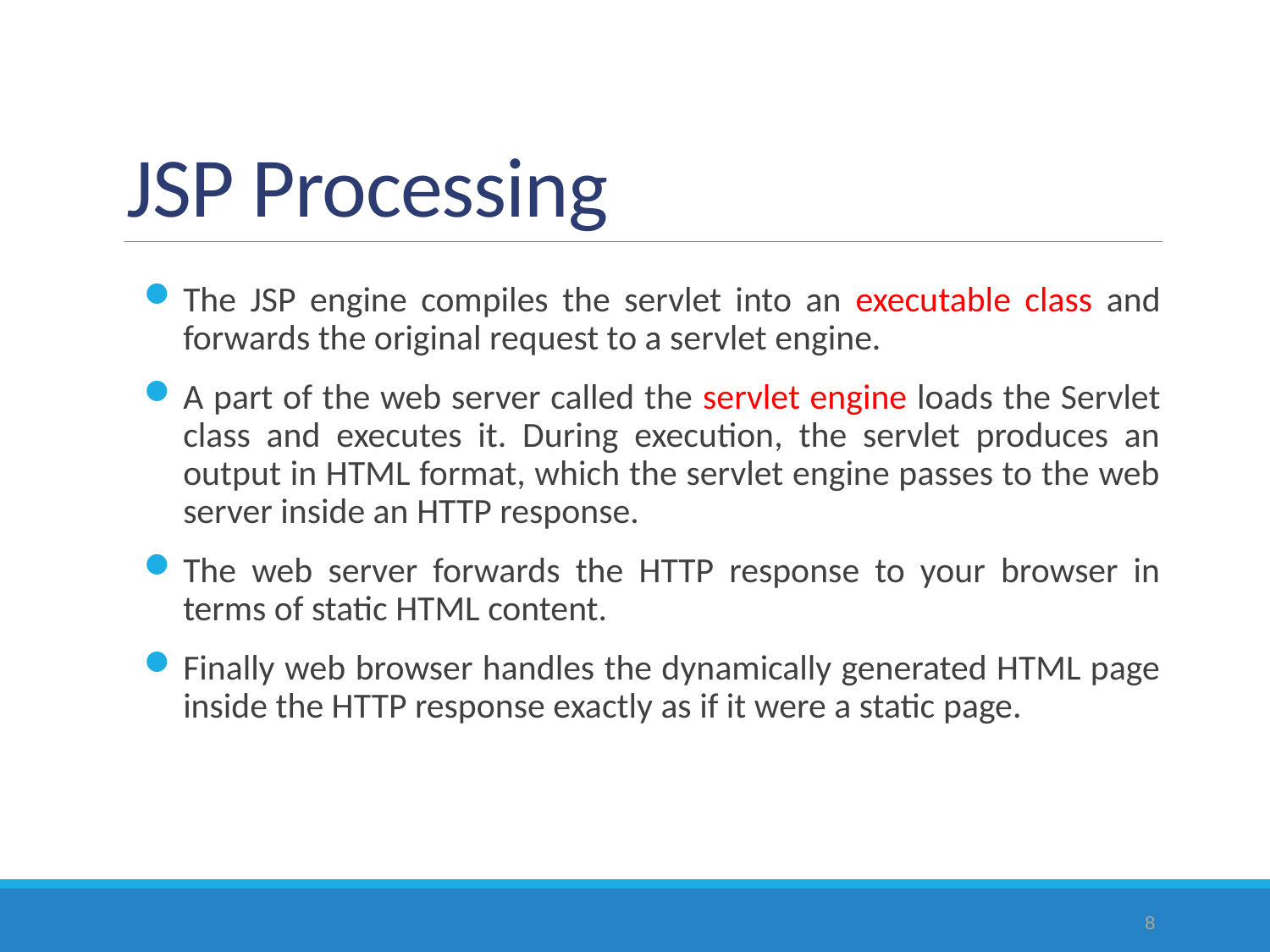

# JSP Processing
The JSP engine compiles the servlet into an executable class and forwards the original request to a servlet engine.
A part of the web server called the servlet engine loads the Servlet class and executes it. During execution, the servlet produces an output in HTML format, which the servlet engine passes to the web server inside an HTTP response.
The web server forwards the HTTP response to your browser in terms of static HTML content.
Finally web browser handles the dynamically generated HTML page inside the HTTP response exactly as if it were a static page.
8